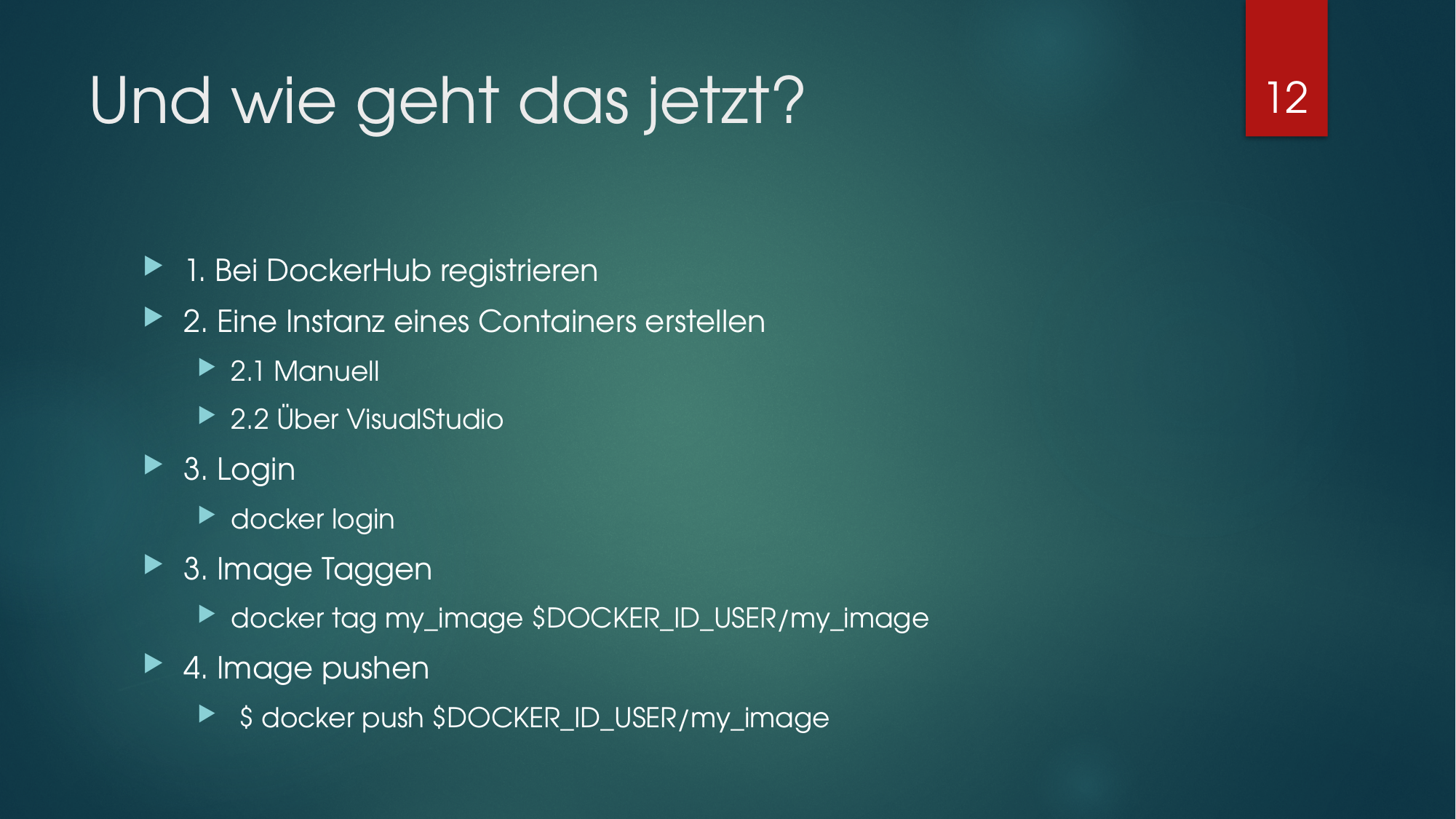

12
# Und wie geht das jetzt?
1. Bei DockerHub registrieren
2. Eine Instanz eines Containers erstellen
2.1 Manuell
2.2 Über VisualStudio
3. Login
docker login
3. Image Taggen
docker tag my_image $DOCKER_ID_USER/my_image
4. Image pushen
 $ docker push $DOCKER_ID_USER/my_image